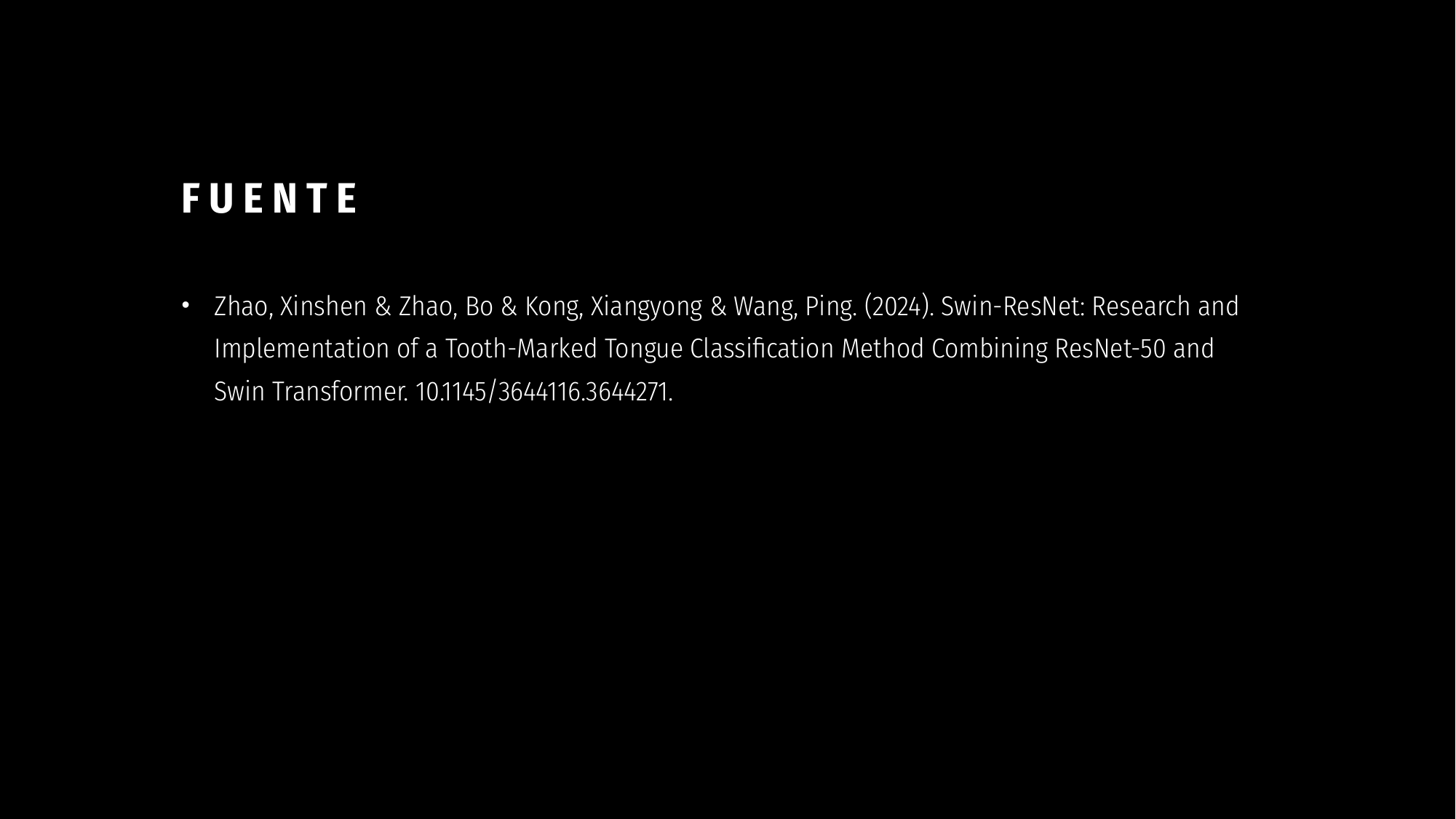

# FUENTE
Zhao, Xinshen & Zhao, Bo & Kong, Xiangyong & Wang, Ping. (2024). Swin-ResNet: Research and Implementation of a Tooth-Marked Tongue Classification Method Combining ResNet-50 and Swin Transformer. 10.1145/3644116.3644271.